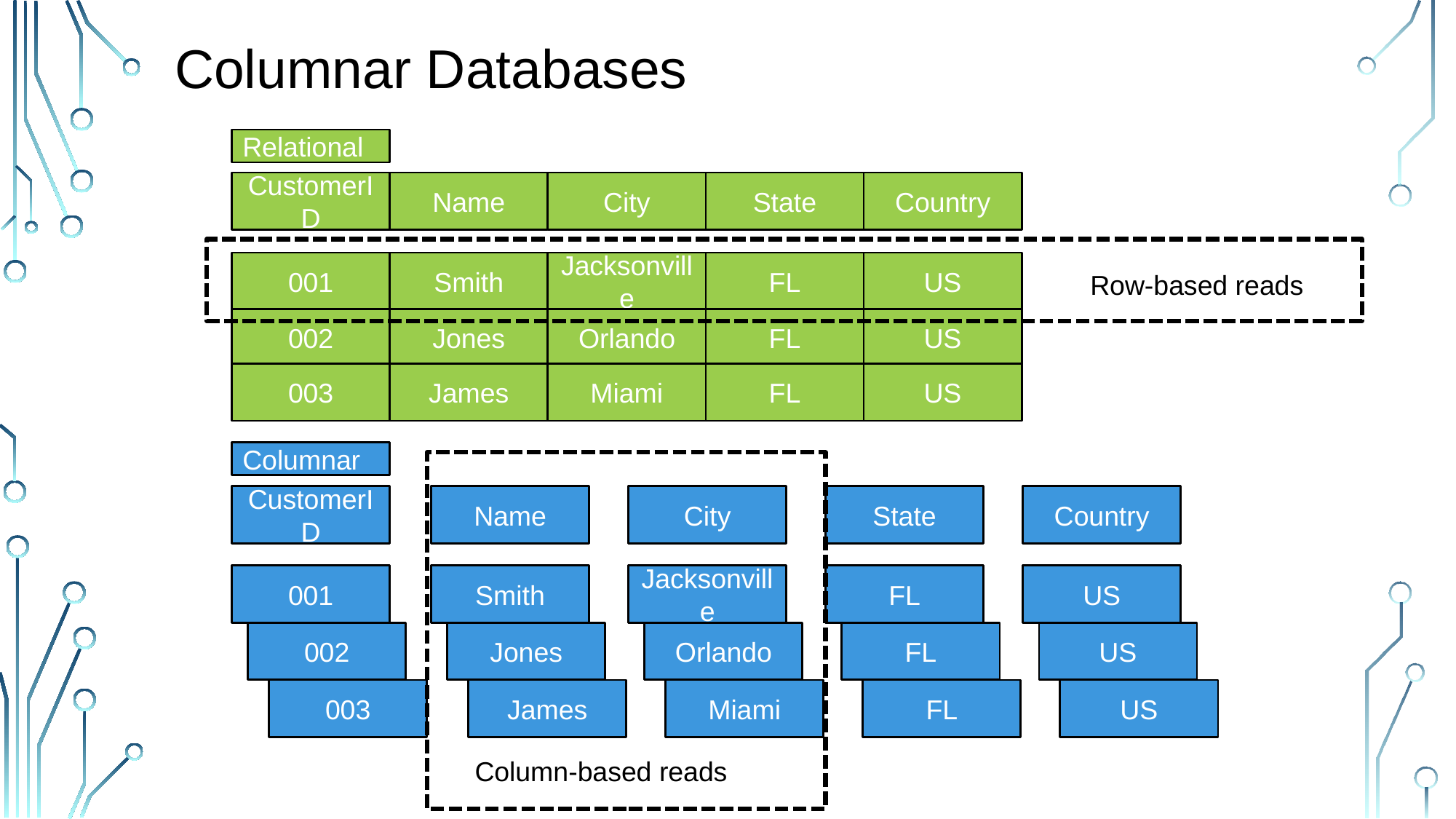

# Columnar Databases
Relational
CustomerID
Name
City
State
Country

001
Smith
Jacksonville
FL
US
Row-based reads
002
Jones
Orlando
FL
US
003
James
Miami
FL
US
Columnar

CustomerID
Name
City
State
Country
001
Smith
Jacksonville
FL
US
002
Jones
Orlando
FL
US
003
James
Miami
FL
US
Column-based reads